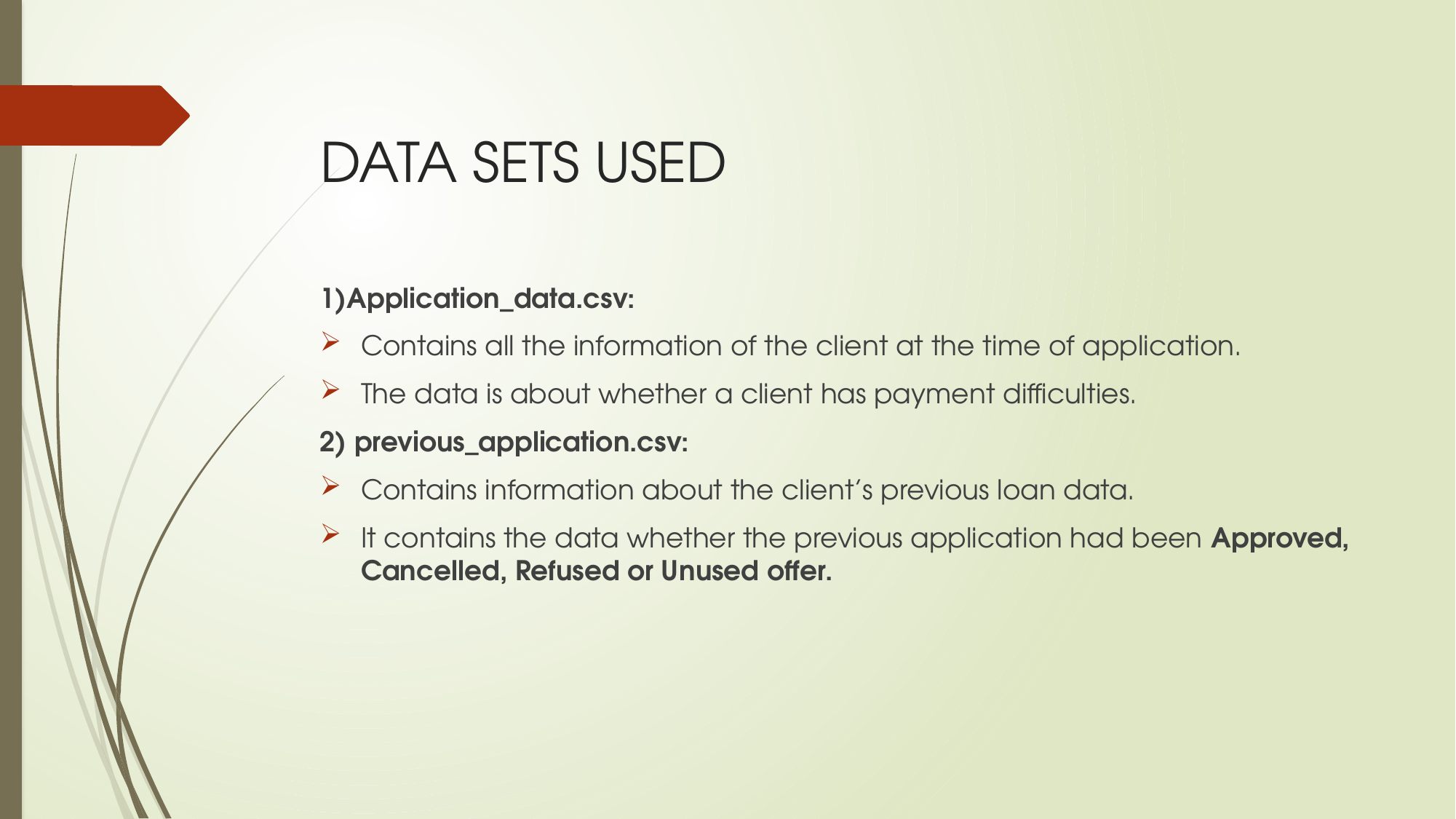

# DATA SETS USED
1)Application_data.csv:
Contains all the information of the client at the time of application.
The data is about whether a client has payment difficulties.
2) previous_application.csv:
Contains information about the client’s previous loan data.
It contains the data whether the previous application had been Approved, Cancelled, Refused or Unused offer.